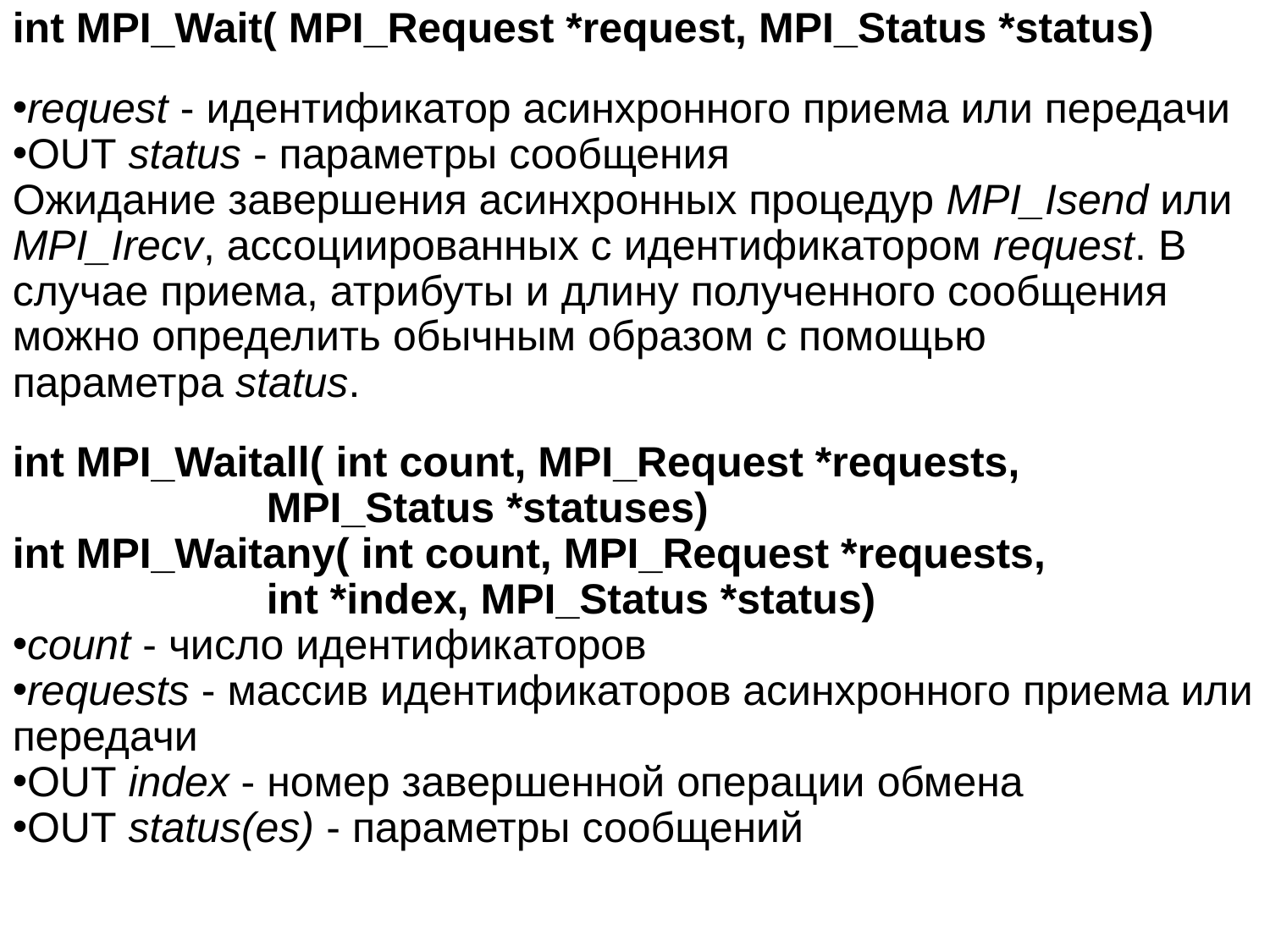

int MPI_Wait( MPI_Request *request, MPI_Status *status)

request - идентификатор асинхронного приема или передачи
OUT status - параметры сообщения
Ожидание завершения асинхронных процедур MPI_Isend или MPI_Irecv, ассоциированных с идентификатором request. В случае приема, атрибуты и длину полученного сообщения можно определить обычным образом с помощью параметра status.

int MPI_Waitall( int count, MPI_Request *requests, 			MPI_Status *statuses)
int MPI_Waitany( int count, MPI_Request *requests,
		int *index, MPI_Status *status)
count - число идентификаторов
requests - массив идентификаторов асинхронного приема или передачи
OUT index - номер завершенной операции обмена
OUT status(es) - параметры сообщений